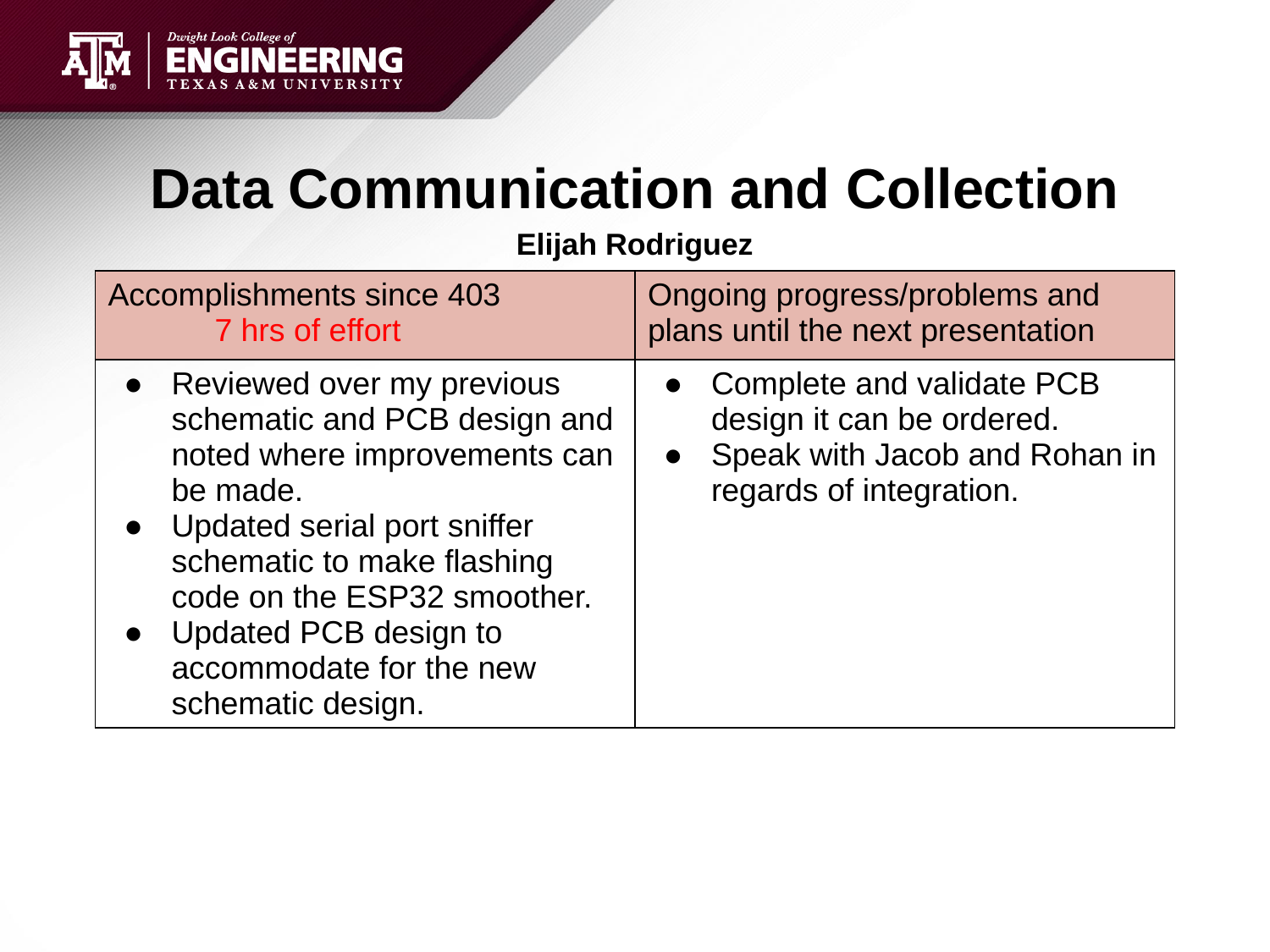

# Data Communication and Collection
Elijah Rodriguez
| Accomplishments since 403 7 hrs of effort | Ongoing progress/problems and plans until the next presentation |
| --- | --- |
| Reviewed over my previous schematic and PCB design and noted where improvements can be made. Updated serial port sniffer schematic to make flashing code on the ESP32 smoother. Updated PCB design to accommodate for the new schematic design. | Complete and validate PCB design it can be ordered. Speak with Jacob and Rohan in regards of integration. |